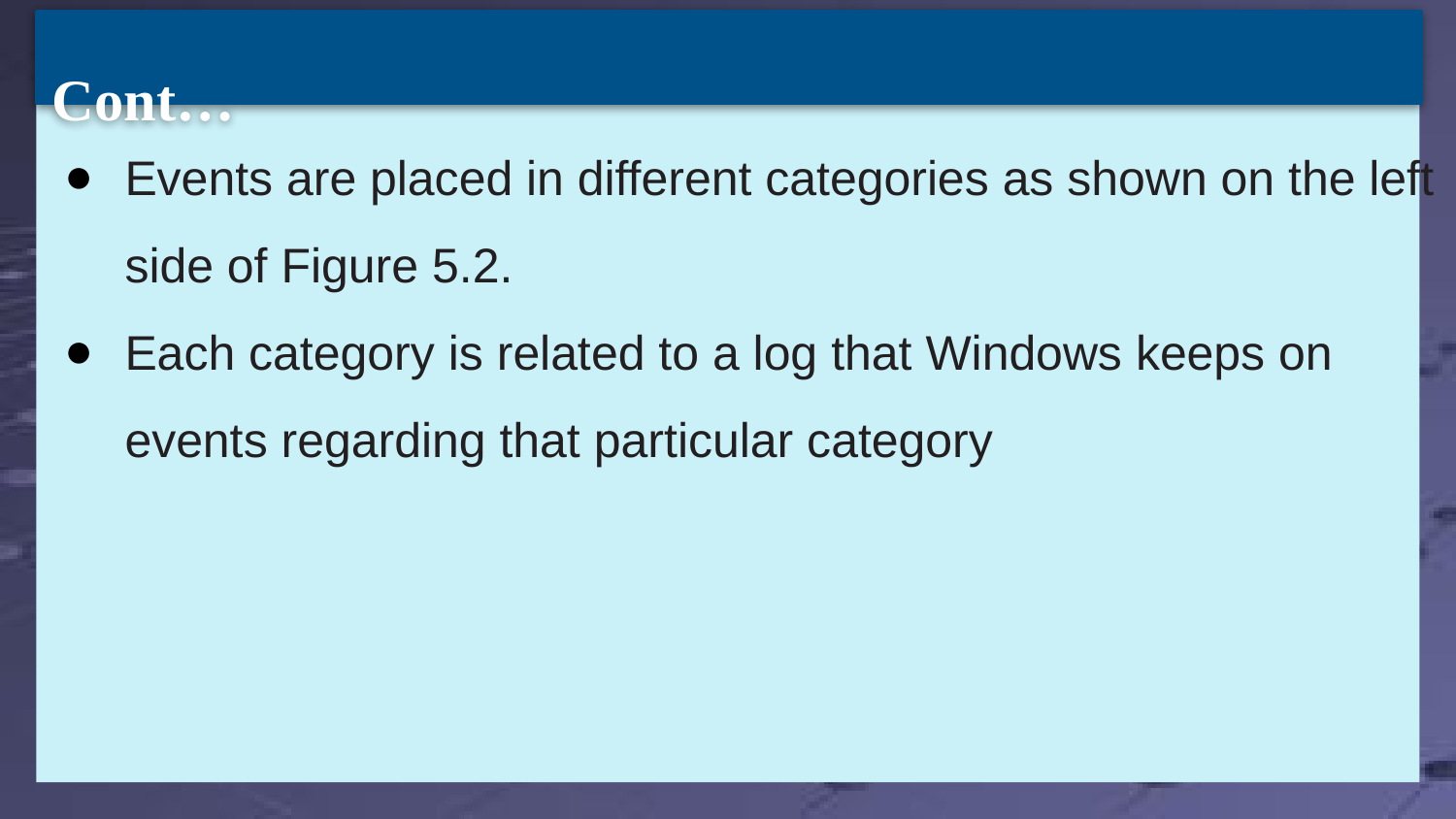

Cont…

Events are placed in different categories as shown on the left side of Figure 5.2.
Each category is related to a log that Windows keeps on events regarding that particular category